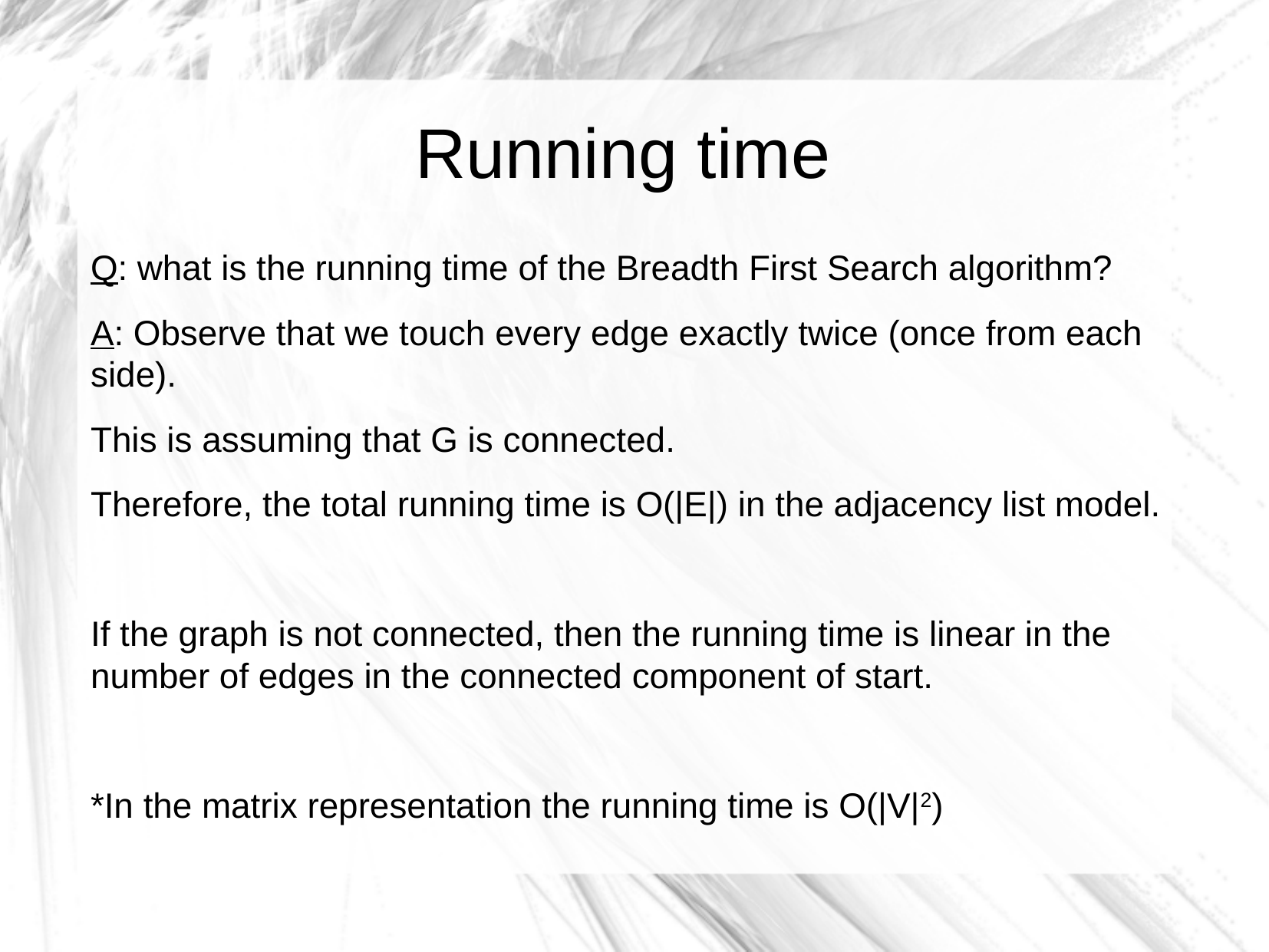

Running time
Q: what is the running time of the Breadth First Search algorithm?
A: Observe that we touch every edge exactly twice (once from each side).
This is assuming that G is connected.
Therefore, the total running time is O(|E|) in the adjacency list model.

If the graph is not connected, then the running time is linear in the number of edges in the connected component of start.

*In the matrix representation the running time is O(|V|2)